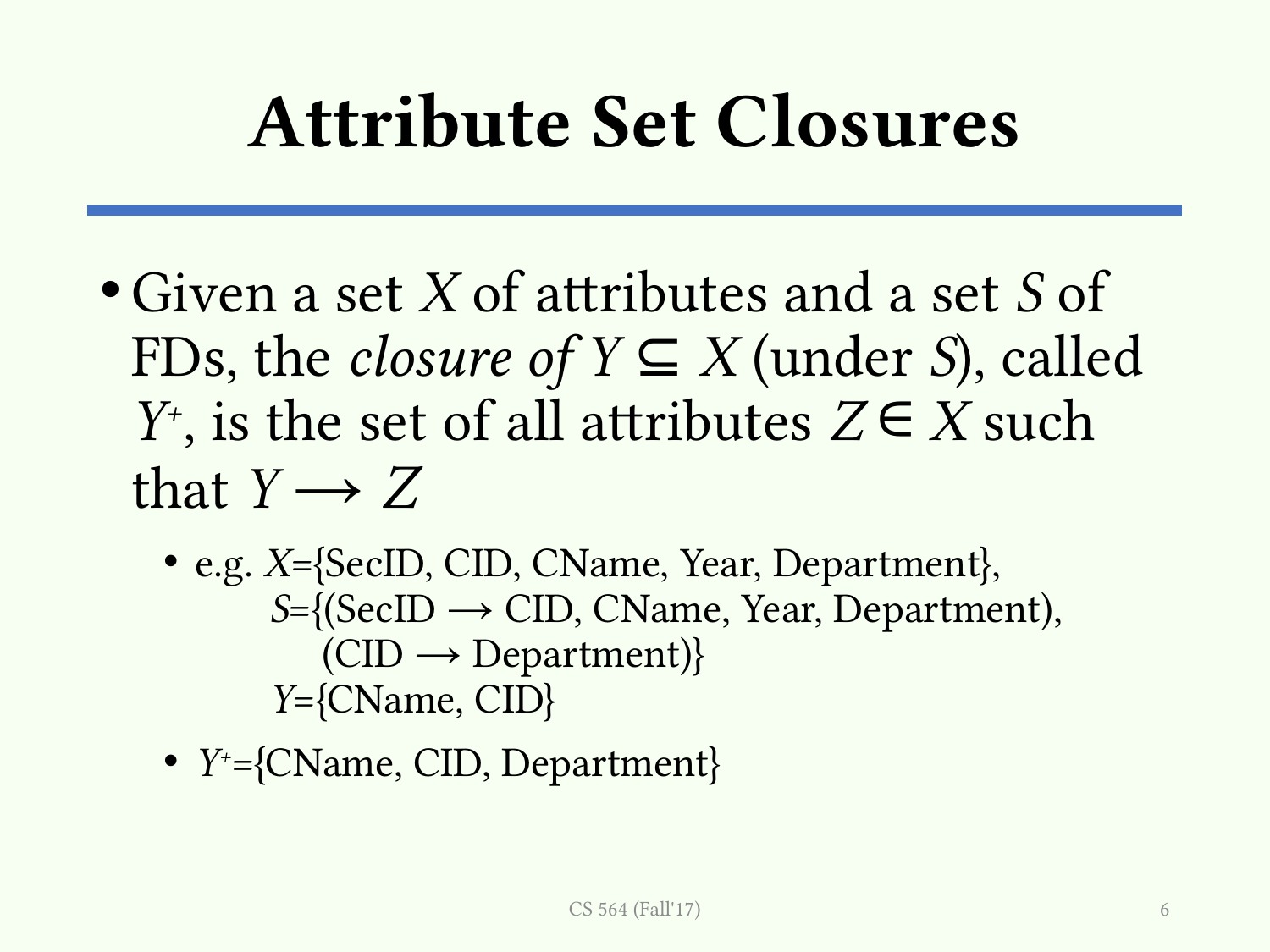

# Attribute Set Closures
Given a set X of attributes and a set S of FDs, the closure of Y ⊆ X (under S), called Y+, is the set of all attributes Z ∈ X such that Y → Z
e.g. X={SecID, CID, CName, Year, Department},
       S={(SecID → CID, CName, Year, Department),
            (CID → Department)}
       Y={CName, CID}
Y+={CName, CID, Department}
CS 564 (Fall'17)
6